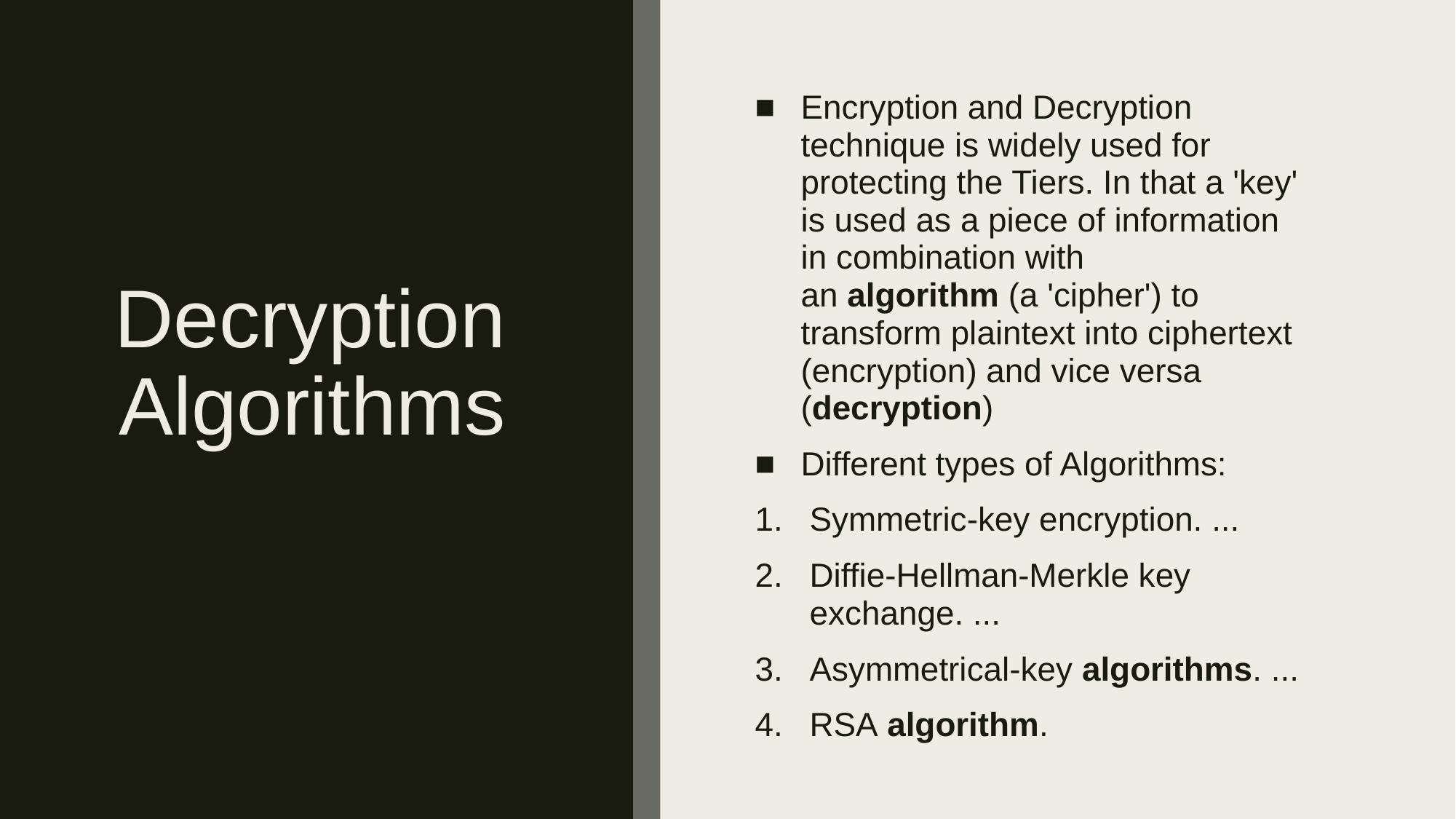

# Decryption Algorithms

Encryption and Decryption technique is widely used for protecting the Tiers. In that a 'key' is used as a piece of information  in combination with an algorithm (a 'cipher') to transform plaintext into ciphertext (encryption) and vice versa (decryption)
Different types of Algorithms:
Symmetric-key encryption. ...
Diffie-Hellman-Merkle key exchange. ...
Asymmetrical-key algorithms. ...
RSA algorithm.